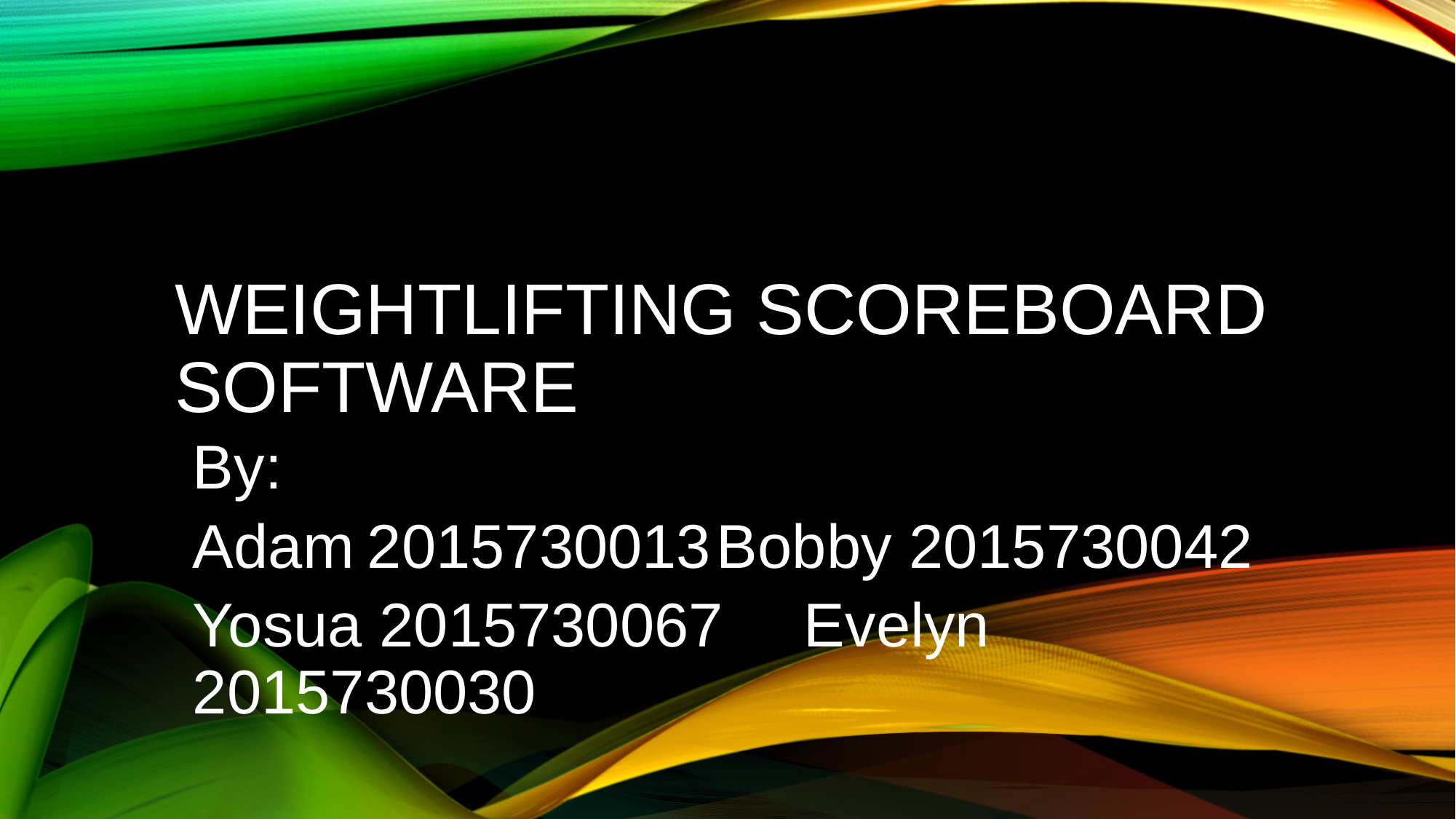

# Weightlifting Scoreboard Software
By:
Adam	2015730013	Bobby 2015730042
Yosua 2015730067 	Evelyn 2015730030